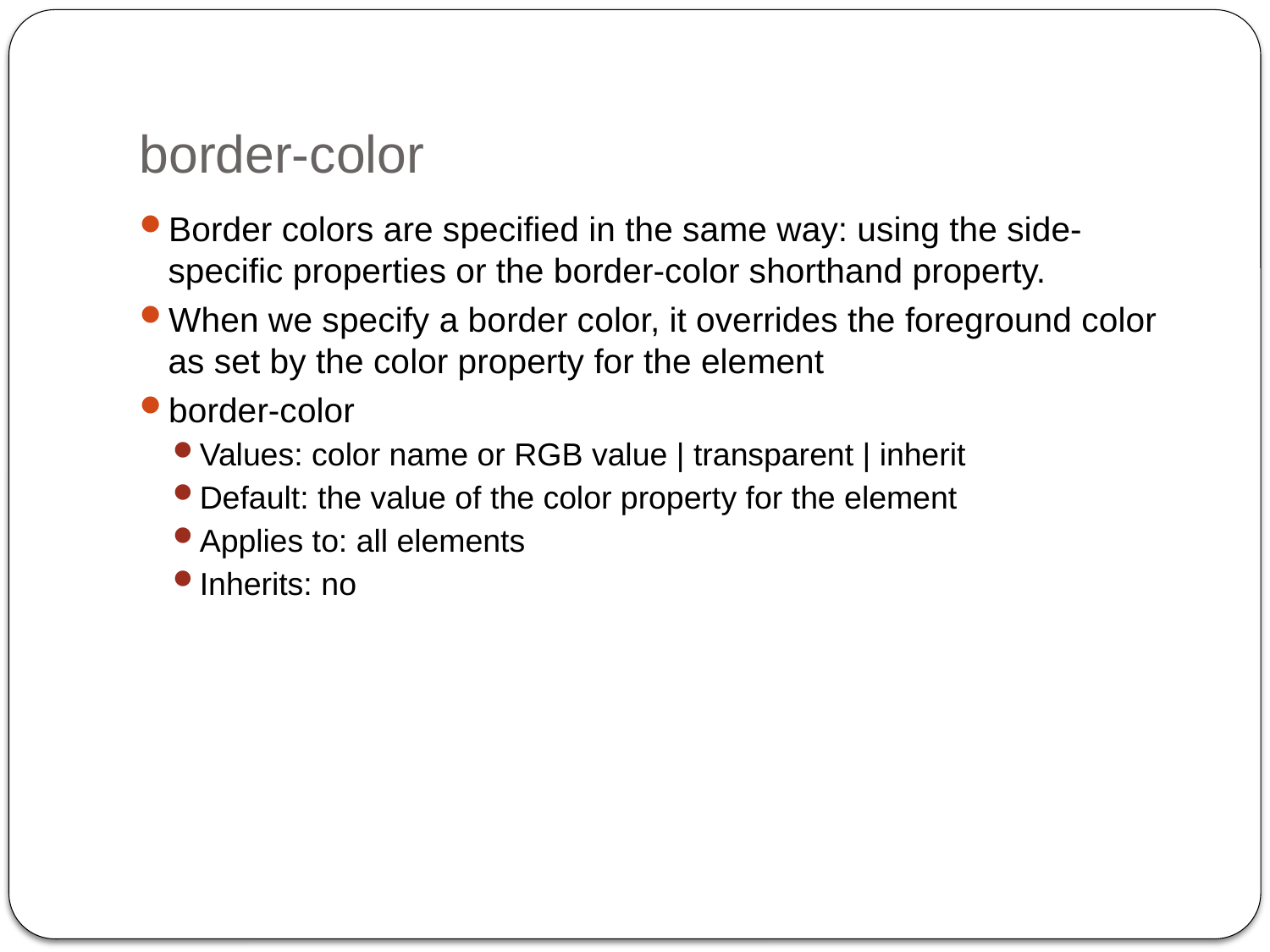

# border-color
Border colors are specified in the same way: using the side-specific properties or the border-color shorthand property.
When we specify a border color, it overrides the foreground color as set by the color property for the element
border-color
Values: color name or RGB value | transparent | inherit
Default: the value of the color property for the element
Applies to: all elements
Inherits: no